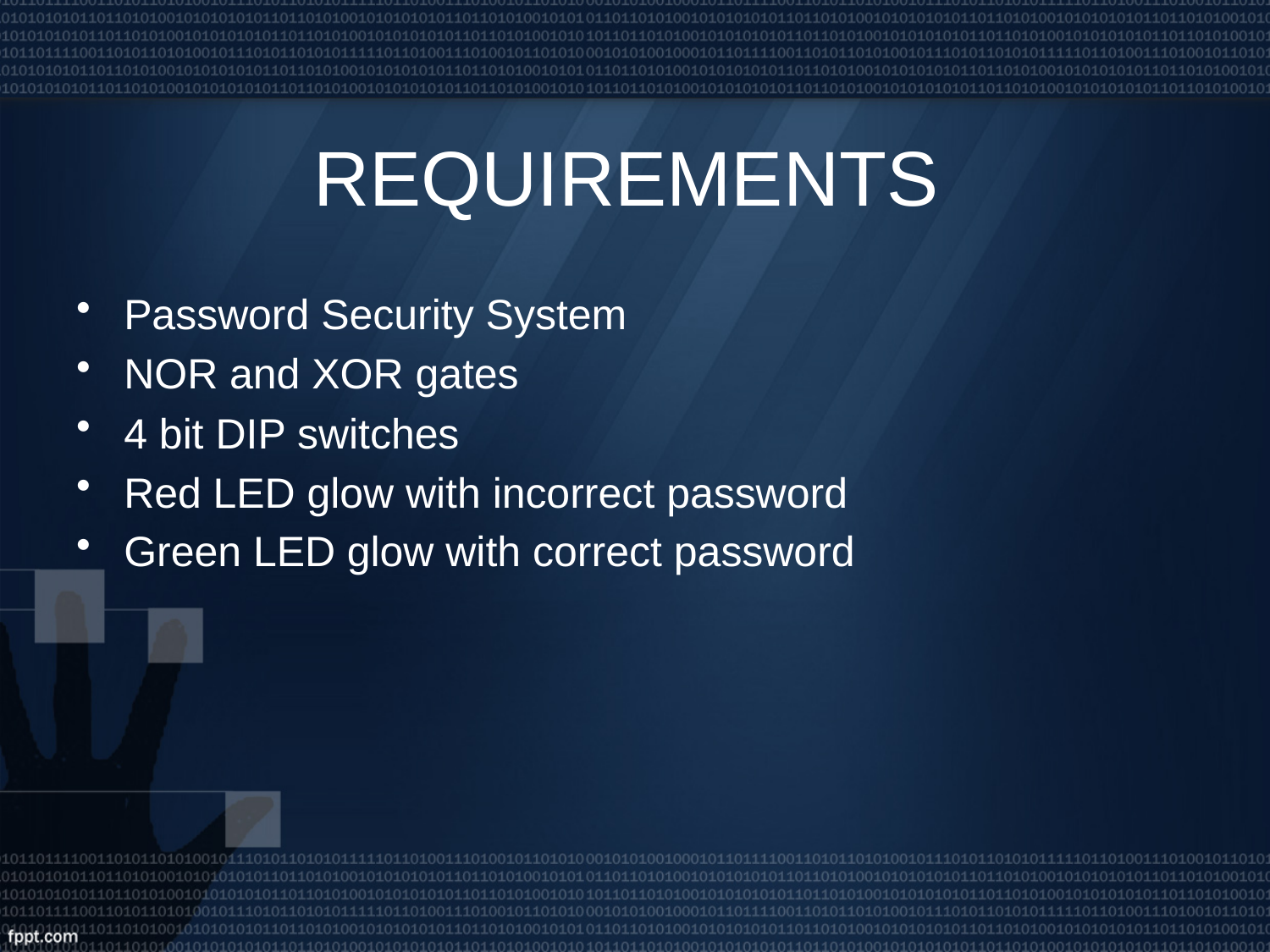

# REQUIREMENTS

Password Security System
NOR and XOR gates
4 bit DIP switches
Red LED glow with incorrect password
Green LED glow with correct password